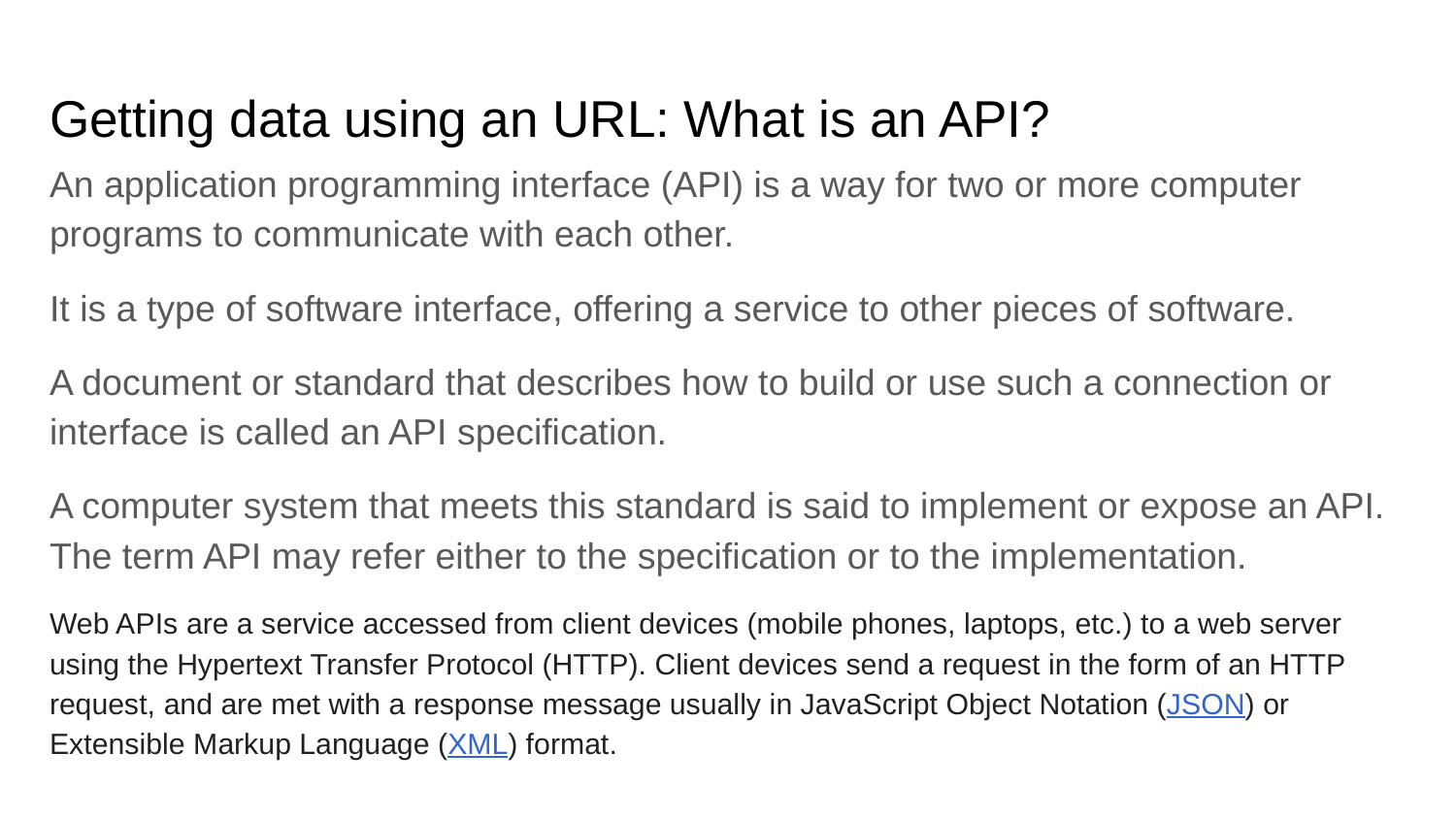

# Getting data using an URL: What is an API?
An application programming interface (API) is a way for two or more computer programs to communicate with each other.
It is a type of software interface, offering a service to other pieces of software.
A document or standard that describes how to build or use such a connection or interface is called an API specification.
A computer system that meets this standard is said to implement or expose an API. The term API may refer either to the specification or to the implementation.
Web APIs are a service accessed from client devices (mobile phones, laptops, etc.) to a web server using the Hypertext Transfer Protocol (HTTP). Client devices send a request in the form of an HTTP request, and are met with a response message usually in JavaScript Object Notation (JSON) or Extensible Markup Language (XML) format.